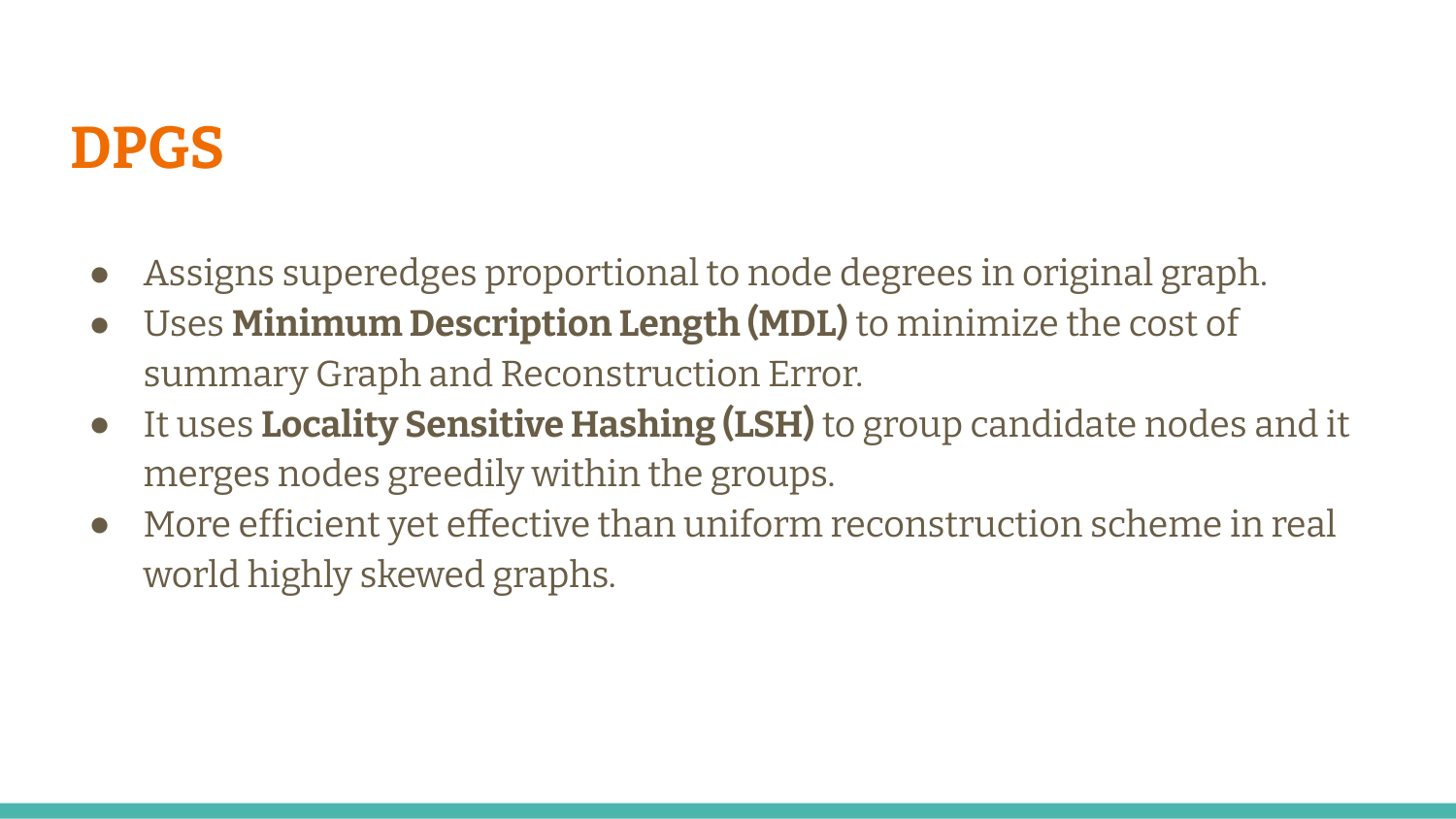

# DPGS
Assigns superedges proportional to node degrees in original graph.
Uses Minimum Description Length (MDL) to minimize the cost of summary Graph and Reconstruction Error.
It uses Locality Sensitive Hashing (LSH) to group candidate nodes and it merges nodes greedily within the groups.
More efficient yet effective than uniform reconstruction scheme in real world highly skewed graphs.